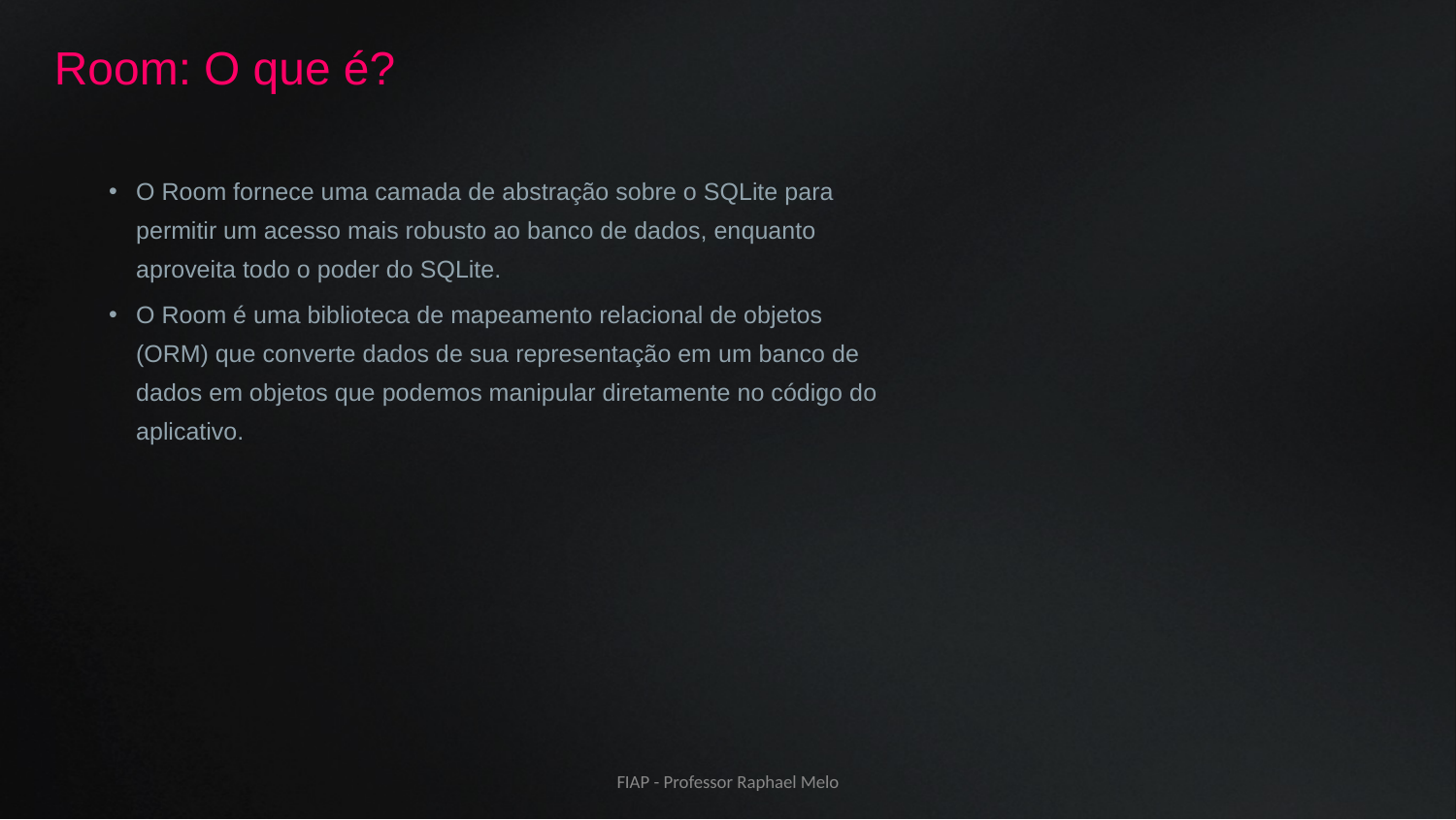

Room: O que é?
O Room fornece uma camada de abstração sobre o SQLite para permitir um acesso mais robusto ao banco de dados, enquanto aproveita todo o poder do SQLite.
O Room é uma biblioteca de mapeamento relacional de objetos (ORM) que converte dados de sua representação em um banco de dados em objetos que podemos manipular diretamente no código do aplicativo.
FIAP - Professor Raphael Melo